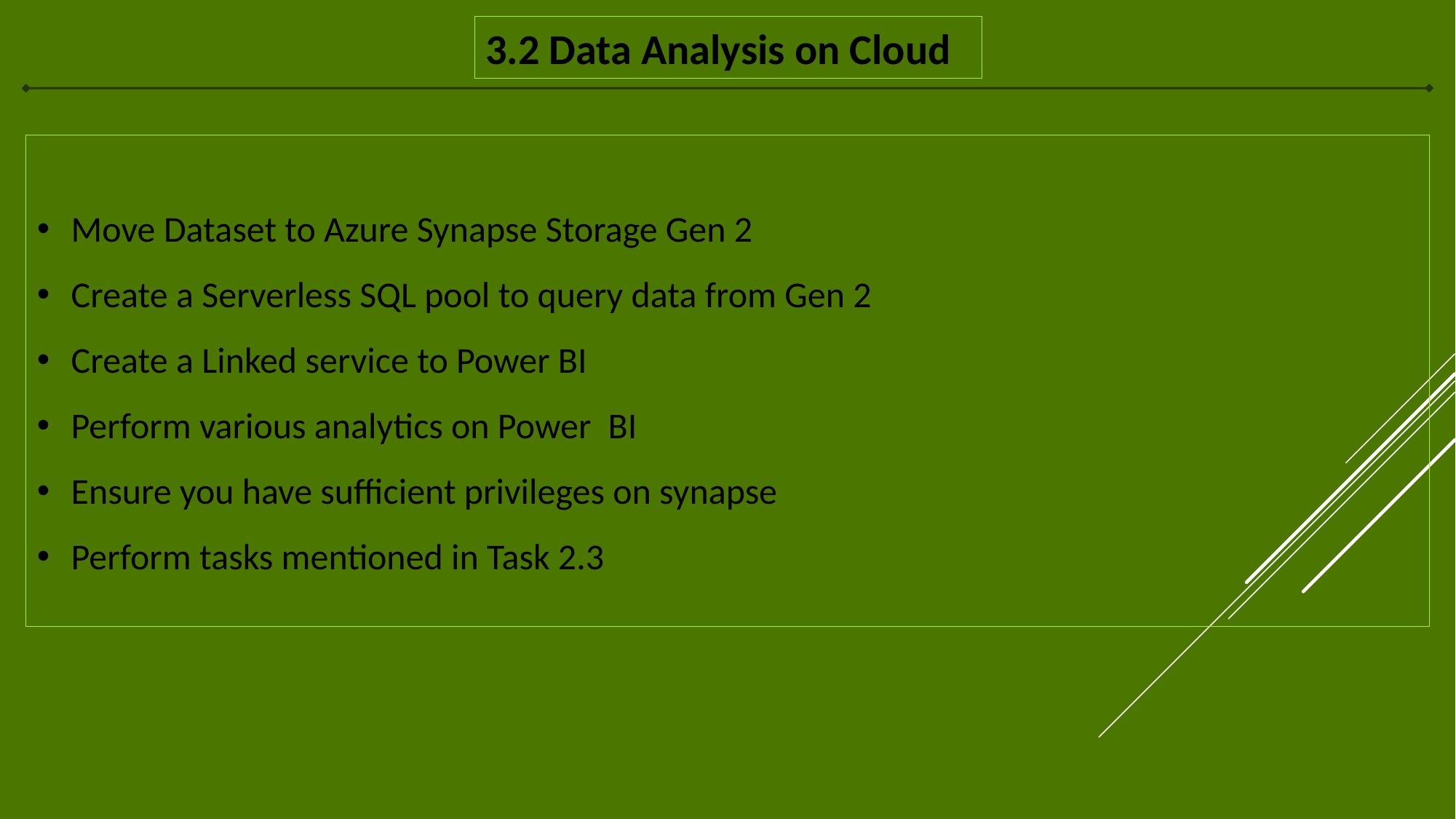

3.2 Data Analysis on Cloud

Move Dataset to Azure Synapse Storage Gen 2
Create a Serverless SQL pool to query data from Gen 2
Create a Linked service to Power BI
Perform various analytics on Power  BI
Ensure you have sufficient privileges on synapse
Perform tasks mentioned in Task 2.3